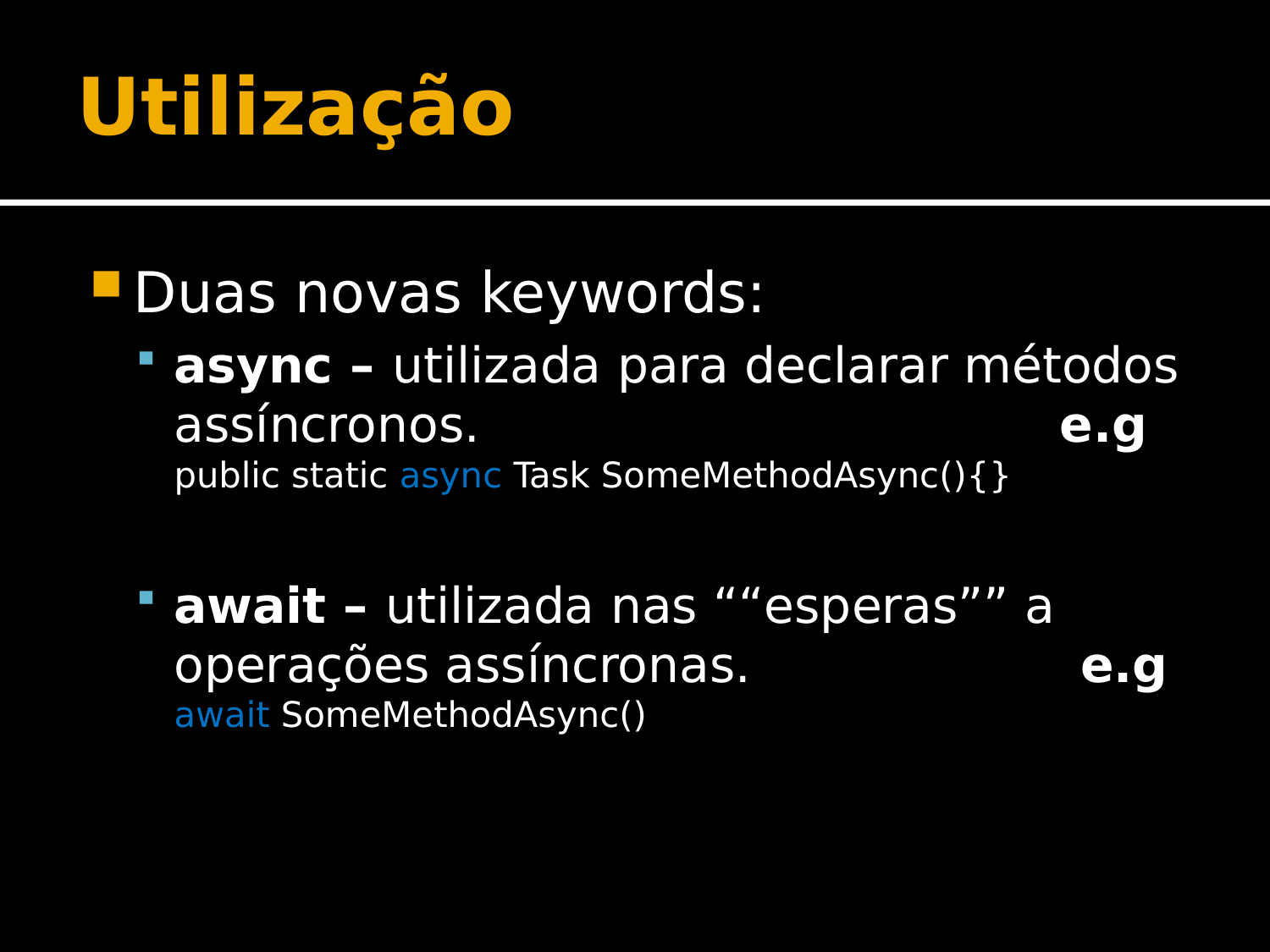

# Utilização
Duas novas keywords:
async – utilizada para declarar métodos assíncronos.                                     e.g public static async Task SomeMethodAsync(){}

await – utilizada nas ““esperas”” a operações assíncronas.                     e.g await SomeMethodAsync()